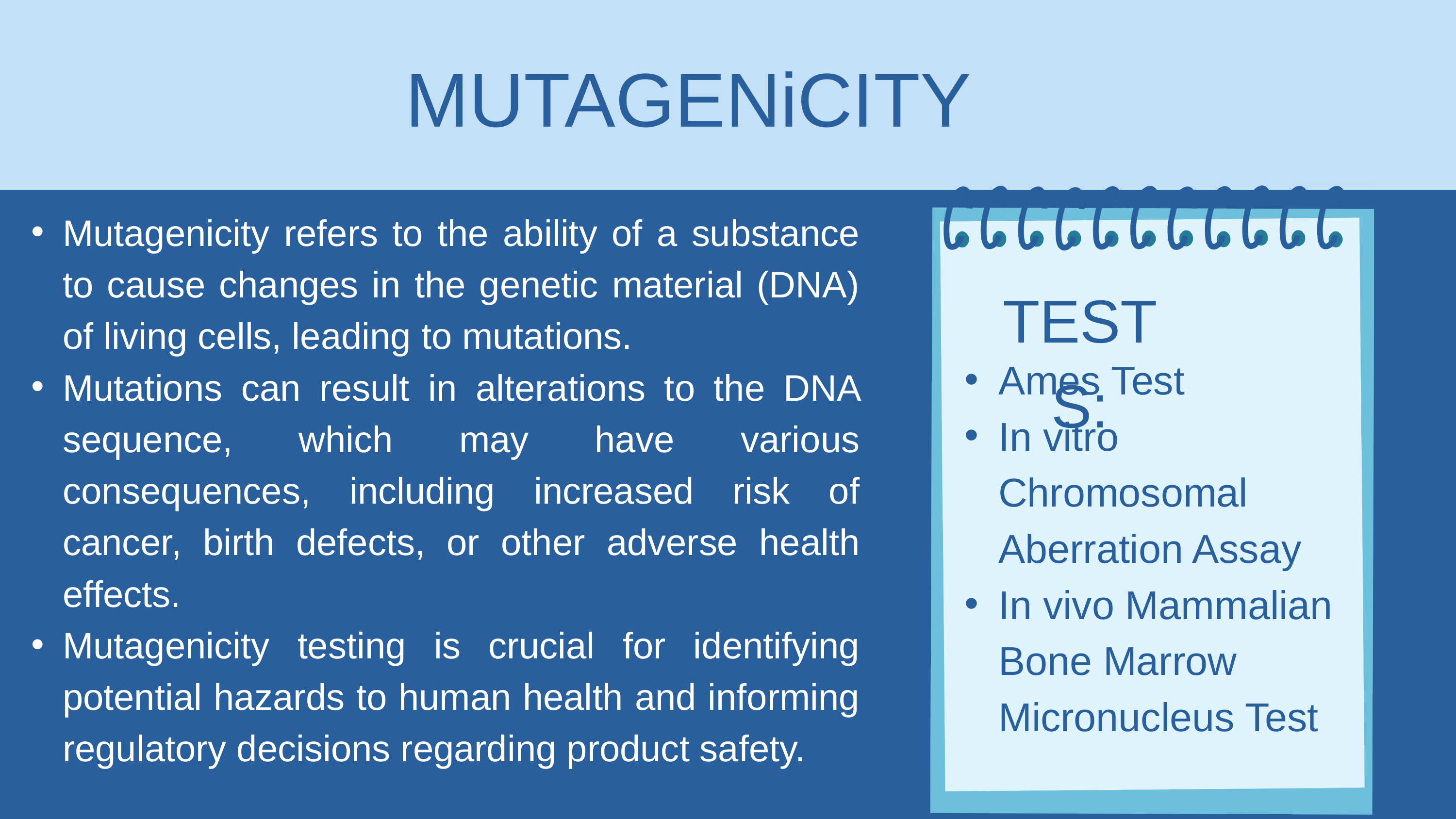

MUTAGENiCITY

Mutagenicity refers to the ability of a substance to cause changes in the genetic material (DNA) of living cells, leading to mutations.
Mutations can result in alterations to the DNA sequence, which may have various consequences, including increased risk of cancer, birth defects, or other adverse health effects.
Mutagenicity testing is crucial for identifying potential hazards to human health and informing regulatory decisions regarding product safety.
TESTS:
Ames Test
In vitro Chromosomal Aberration Assay
In vivo Mammalian Bone Marrow Micronucleus Test